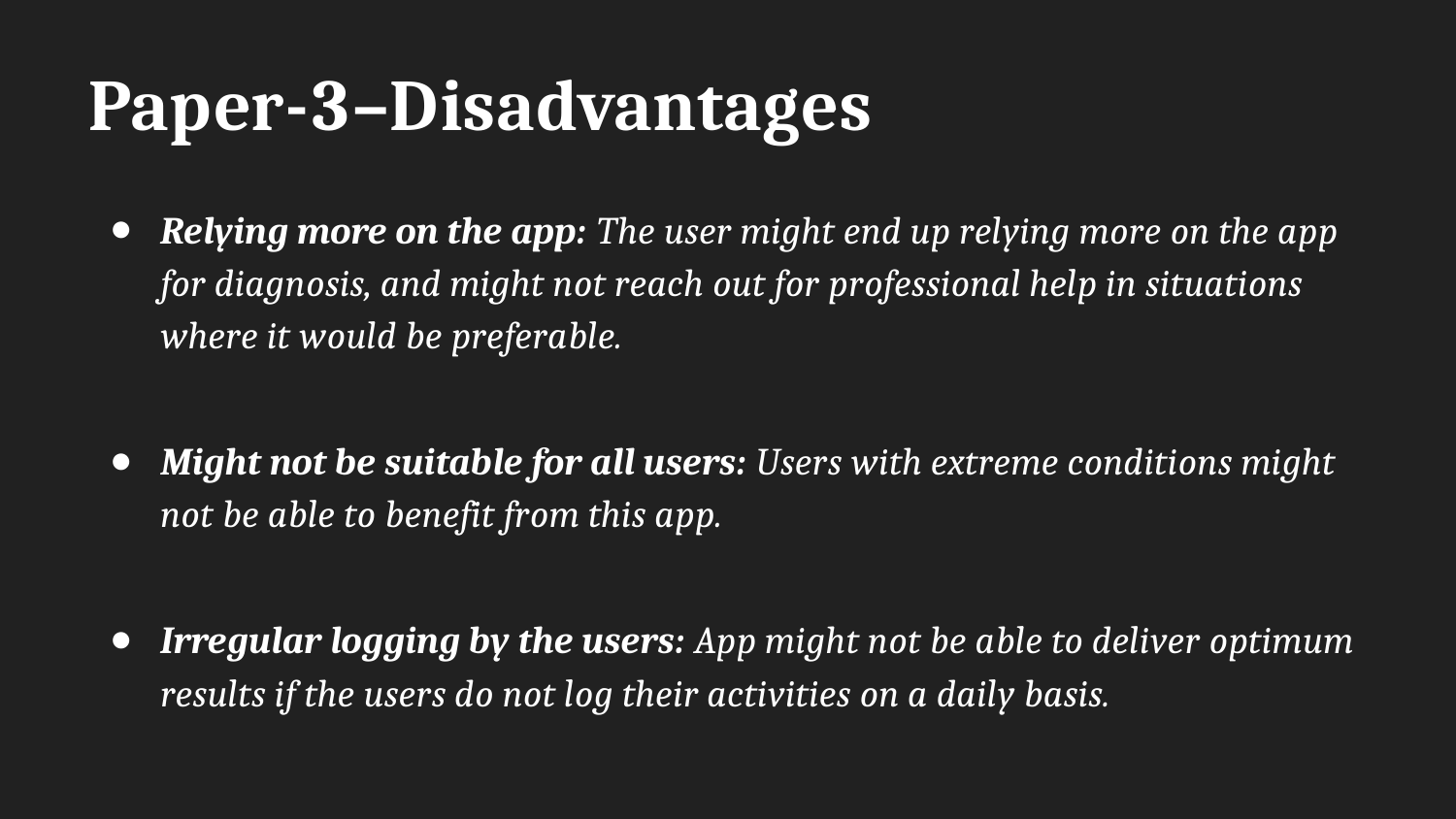

# Paper-3–Disadvantages
Relying more on the app: The user might end up relying more on the app for diagnosis, and might not reach out for professional help in situations where it would be preferable.

Might not be suitable for all users: Users with extreme conditions might not be able to benefit from this app.

Irregular logging by the users: App might not be able to deliver optimum results if the users do not log their activities on a daily basis.